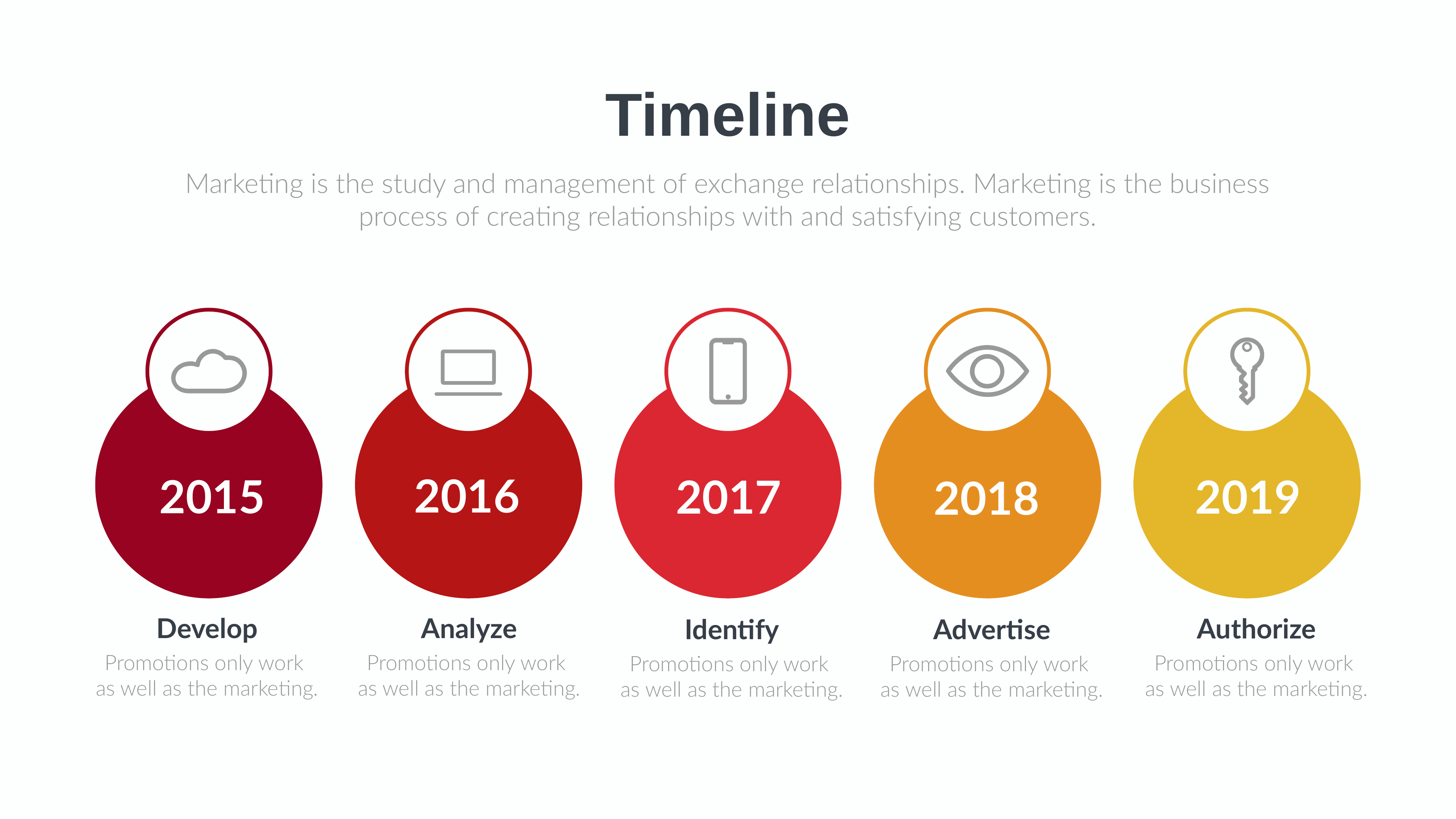

Timeline
Marketing is the study and management of exchange relationships. Marketing is the business process of creating relationships with and satisfying customers.

2016
2015
2017
2019
2018
Develop
Promotions only work
as well as the marketing.
Analyze
Promotions only work
as well as the marketing.
Authorize
Promotions only work
as well as the marketing.
Identify
Promotions only work
as well as the marketing.
Advertise
Promotions only work
as well as the marketing.